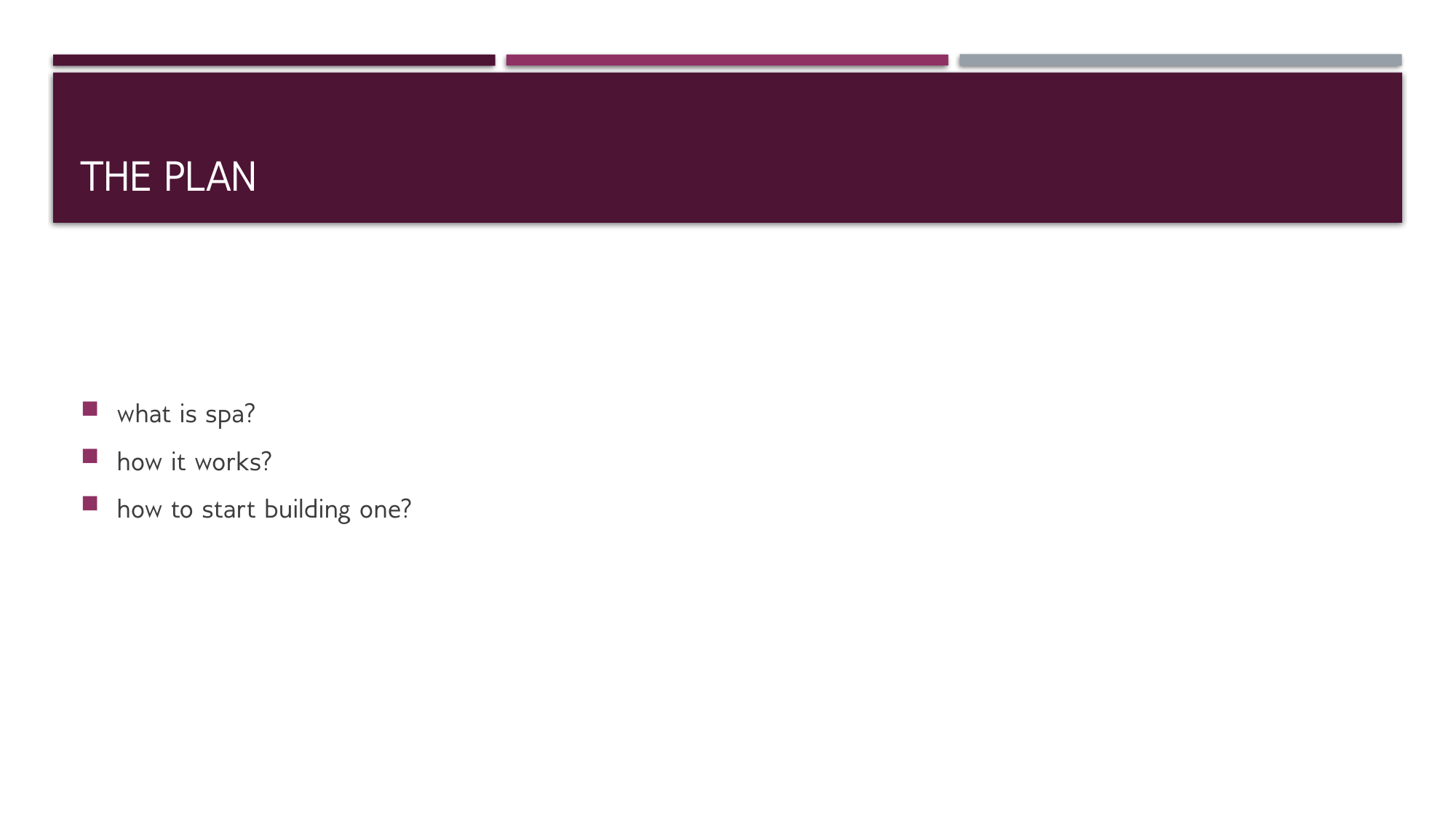

# the plan
what is spa?
how it works?
how to start building one?